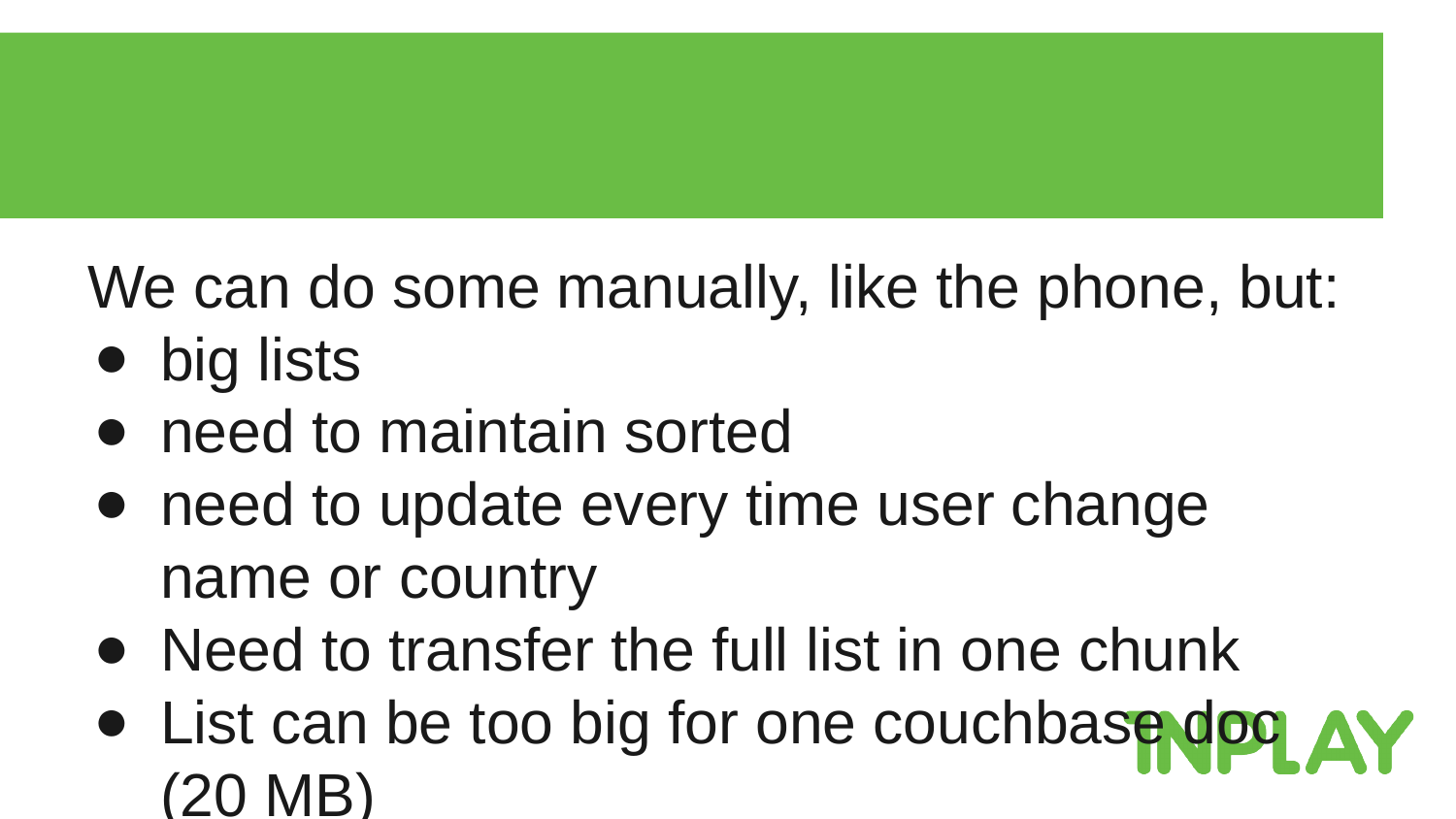

#
We can do some manually, like the phone, but:
big lists
need to maintain sorted
need to update every time user change name or country
Need to transfer the full list in one chunk
List can be too big for one couchbase doc (20 MB)